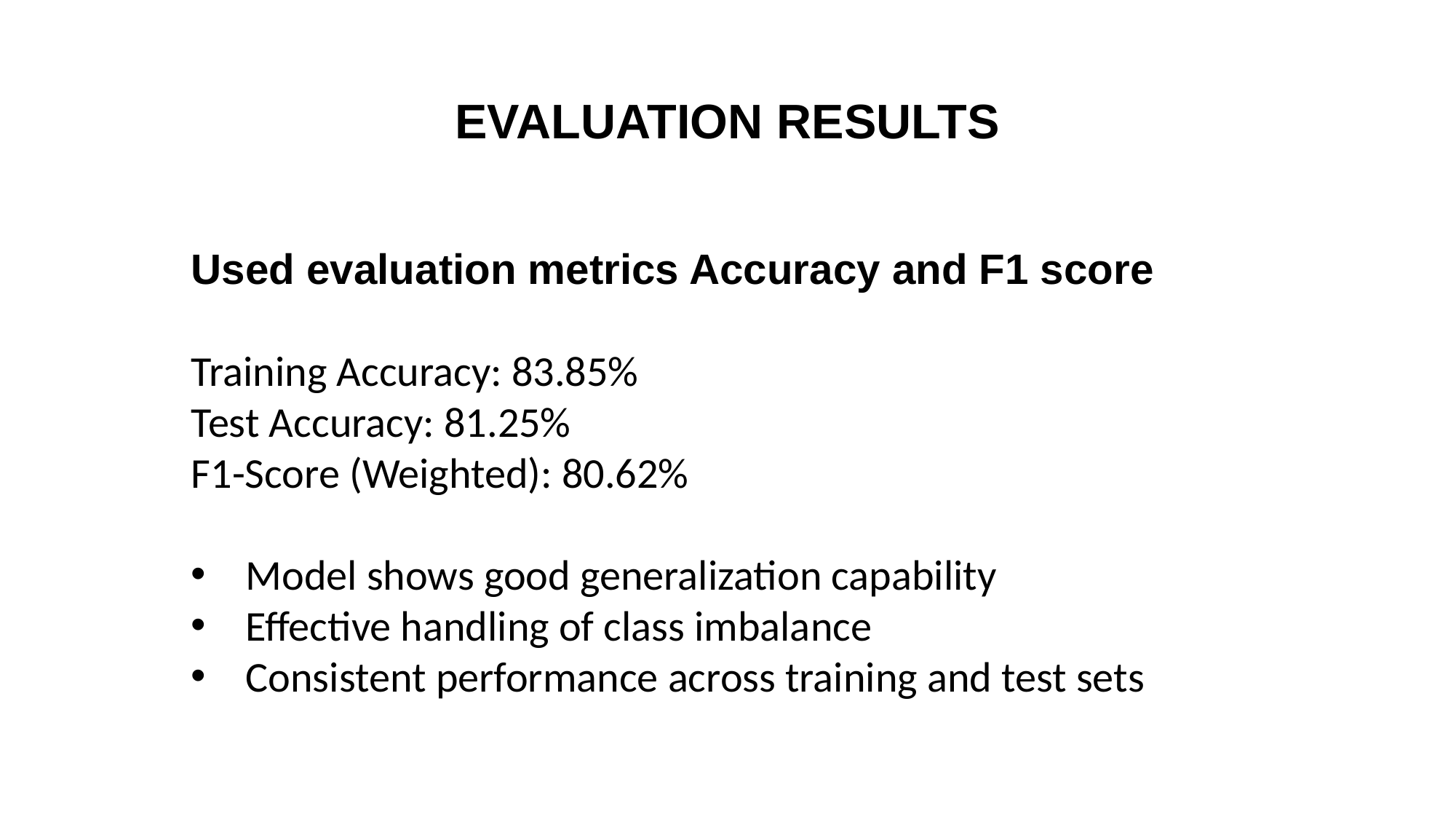

# EVALUATION RESULTS
Used evaluation metrics Accuracy and F1 score
Training Accuracy: 83.85%
Test Accuracy: 81.25%
F1-Score (Weighted): 80.62%

Model shows good generalization capability
Effective handling of class imbalance
Consistent performance across training and test sets